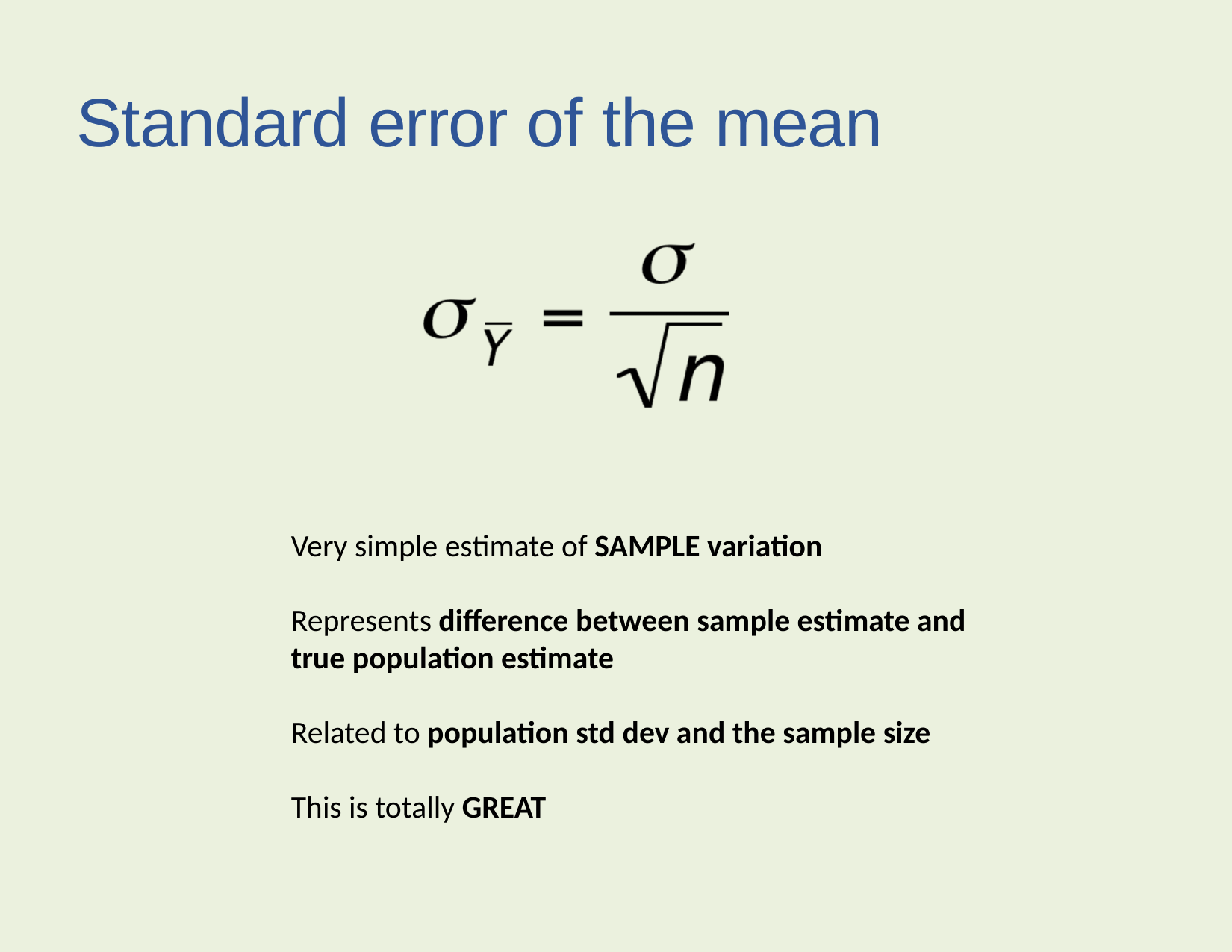

# Standard error of the mean

Very simple estimate of SAMPLE variation

Represents difference between sample estimate and true population estimate

Related to population std dev and the sample size

This is totally GREAT